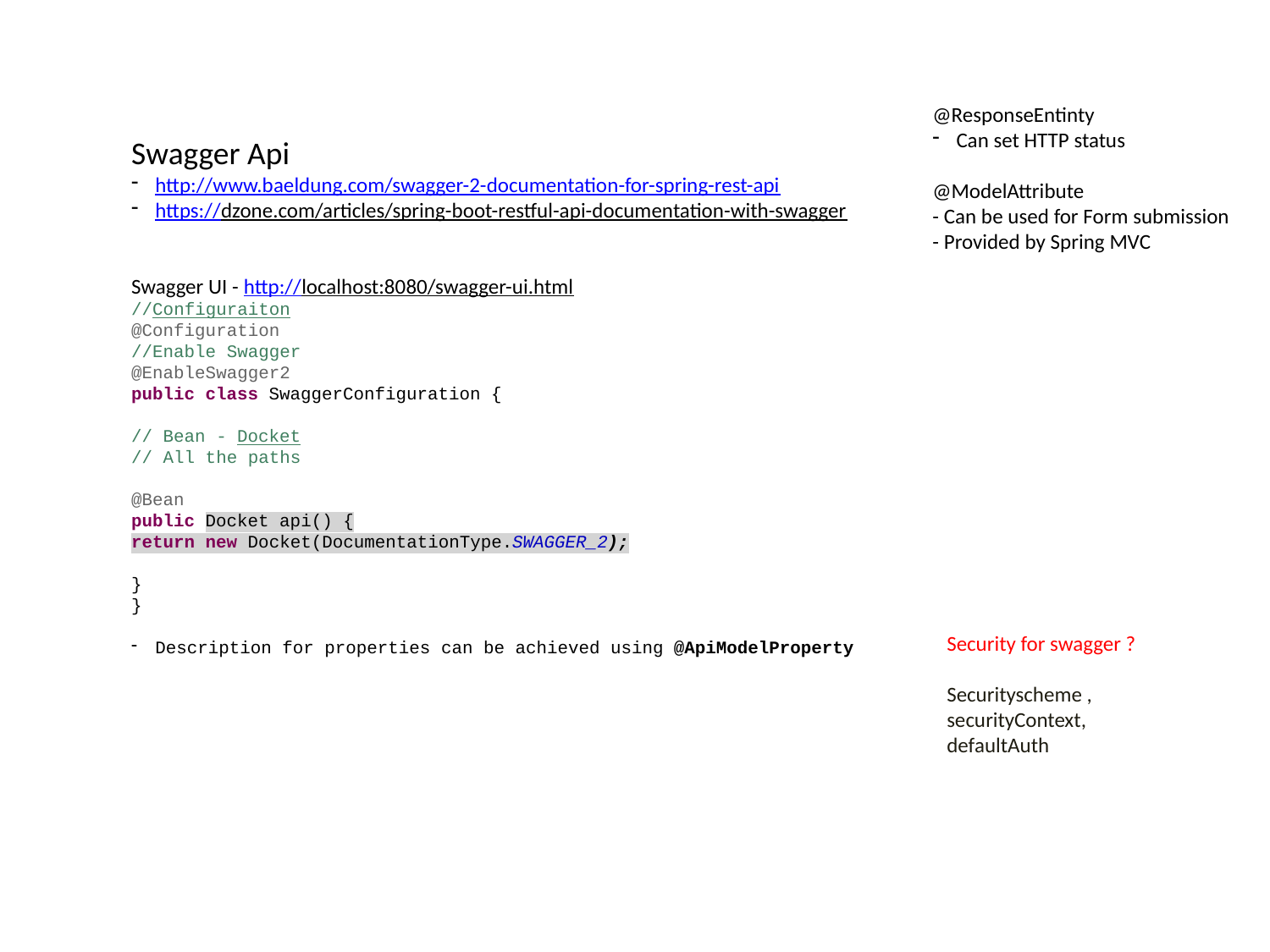

@ResponseEntinty
Can set HTTP status

@ModelAttribute
- Can be used for Form submission
- Provided by Spring MVC
Swagger Api
http://www.baeldung.com/swagger-2-documentation-for-spring-rest-api
https://dzone.com/articles/spring-boot-restful-api-documentation-with-swagger

Swagger UI - http://localhost:8080/swagger-ui.html
//Configuraiton
@Configuration
//Enable Swagger
@EnableSwagger2
public class SwaggerConfiguration {

// Bean - Docket
// All the paths

@Bean
public Docket api() {
return new Docket(DocumentationType.SWAGGER_2);

}
}

Description for properties can be achieved using @ApiModelProperty

Security for swagger ?

Securityscheme ,
securityContext,
defaultAuth